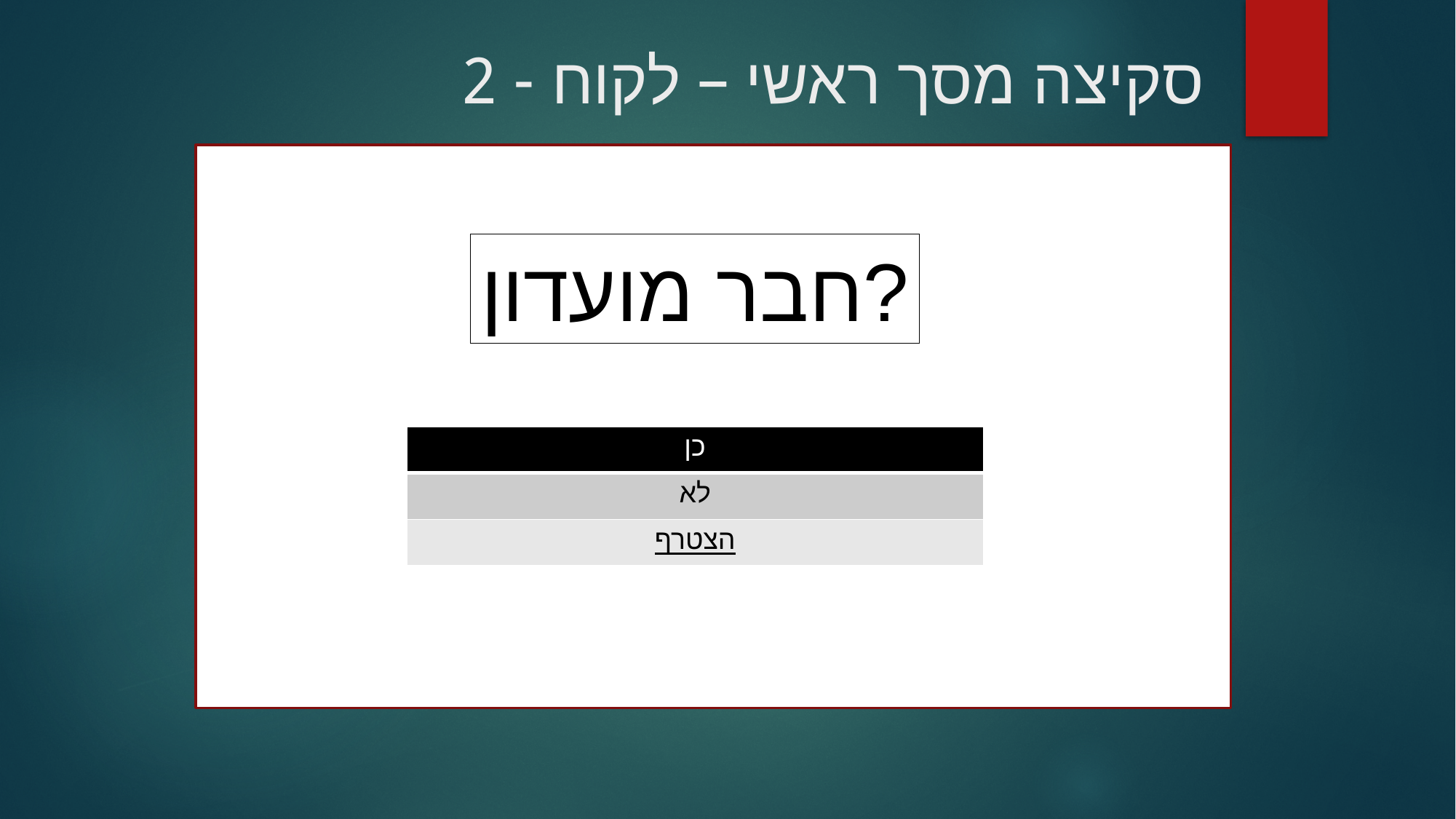

# סקיצה מסך ראשי – לקוח - 2
גג
חבר מועדון?
| כן |
| --- |
| לא |
| הצטרף |